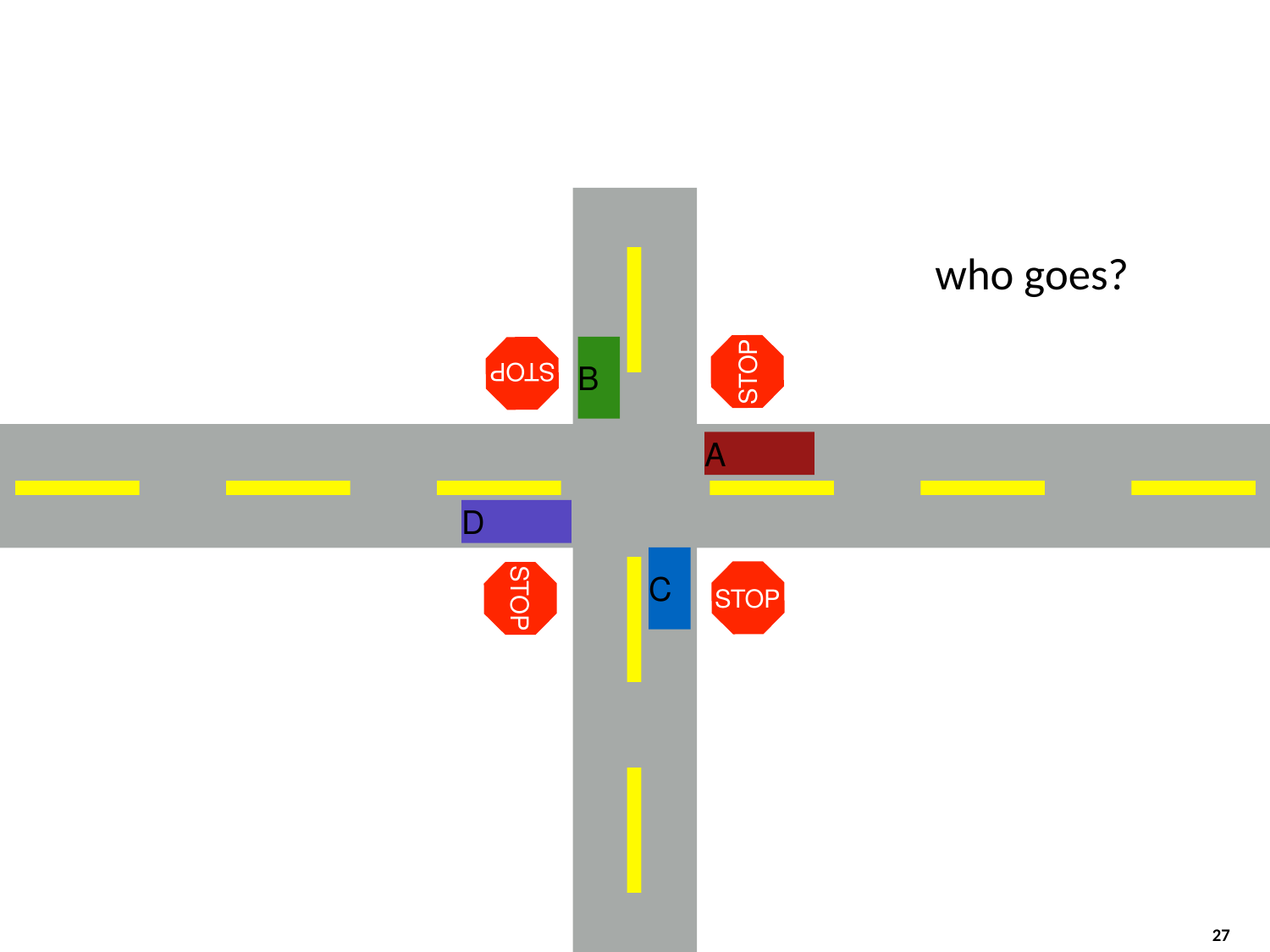

who goes?

STOP

STOP

B

A

D

C

STOP

STOP